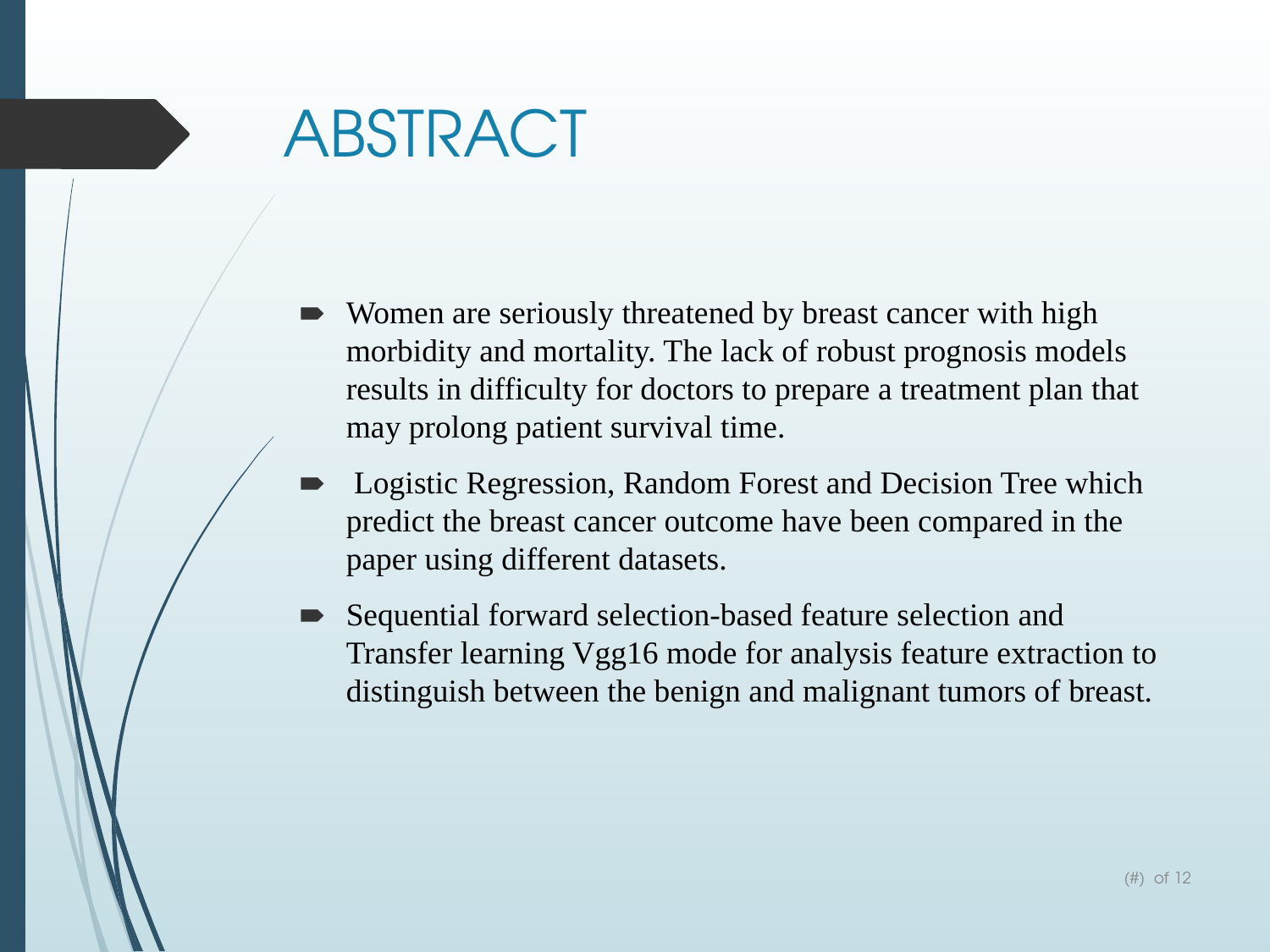

# ABSTRACT
Women are seriously threatened by breast cancer with high morbidity and mortality. The lack of robust prognosis models results in difficulty for doctors to prepare a treatment plan that may prolong patient survival time.
 Logistic Regression, Random Forest and Decision Tree which predict the breast cancer outcome have been compared in the paper using different datasets.
Sequential forward selection-based feature selection and Transfer learning Vgg16 mode for analysis feature extraction to distinguish between the benign and malignant tumors of breast.

(#)  of 12